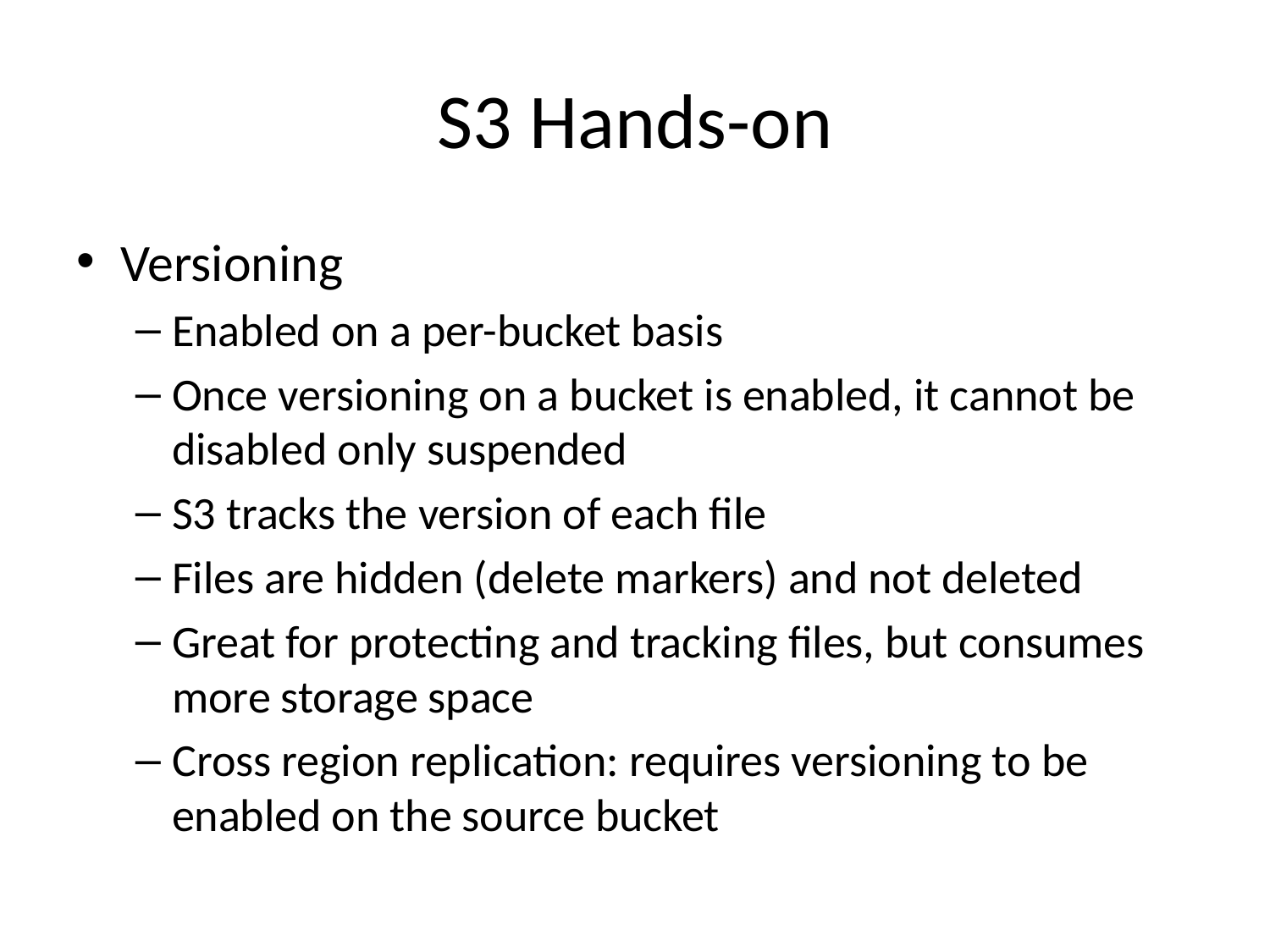

# S3 Hands-on
Versioning
Enabled on a per-bucket basis
Once versioning on a bucket is enabled, it cannot be disabled only suspended
S3 tracks the version of each file
Files are hidden (delete markers) and not deleted
Great for protecting and tracking files, but consumes more storage space
Cross region replication: requires versioning to be enabled on the source bucket